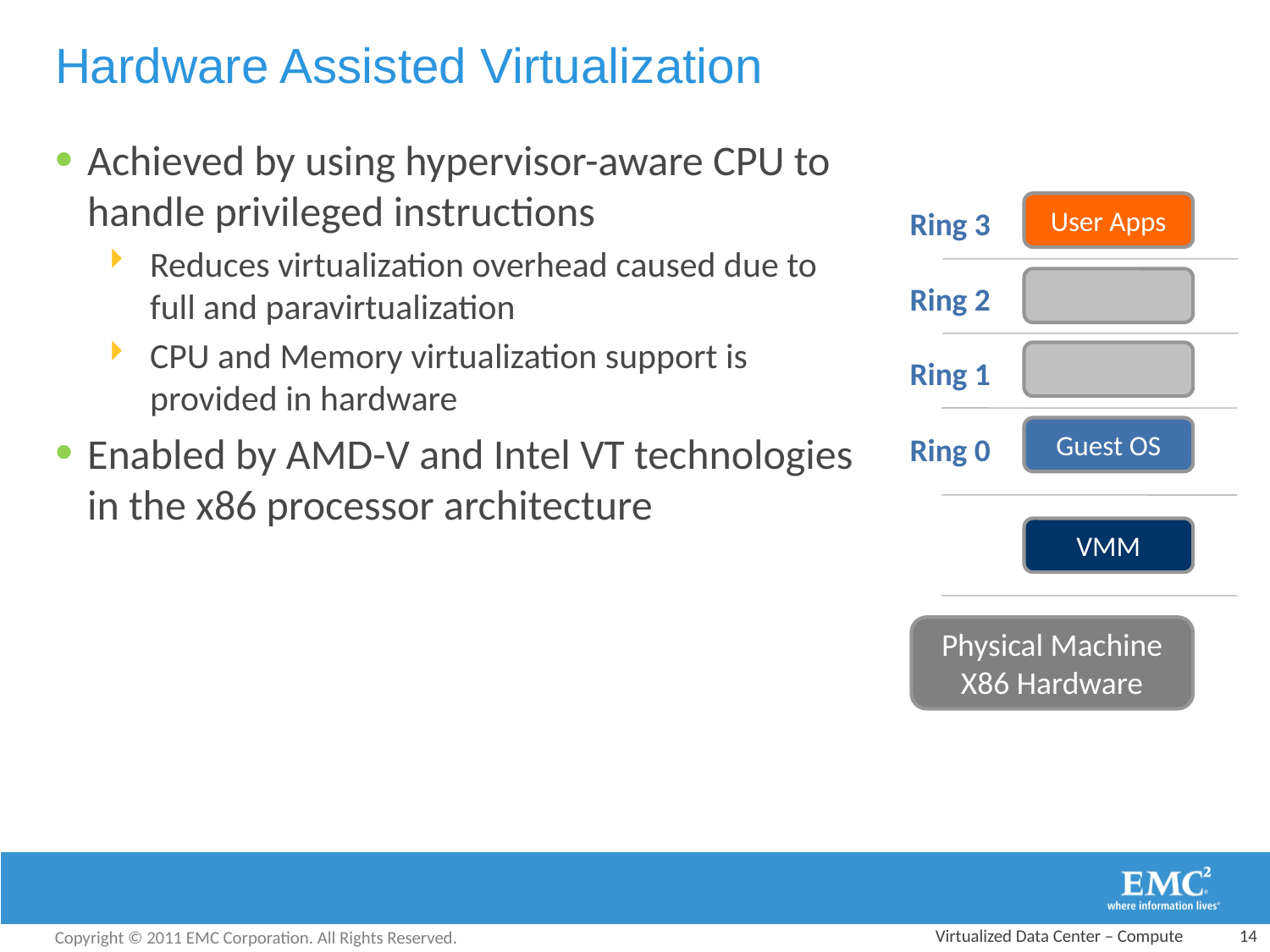

# Hardware Assisted Virtualization
Achieved by using hypervisor-aware CPU to handle privileged instructions
Reduces virtualization overhead caused due to full and paravirtualization
CPU and Memory virtualization support is provided in hardware
Enabled by AMD-V and Intel VT technologies in the x86 processor architecture
User Apps
Ring 3

Ring 2

Ring 1

Guest OS
Ring 0

VMM

Physical Machine
X86 Hardware
Virtualized Data Center – Compute
14